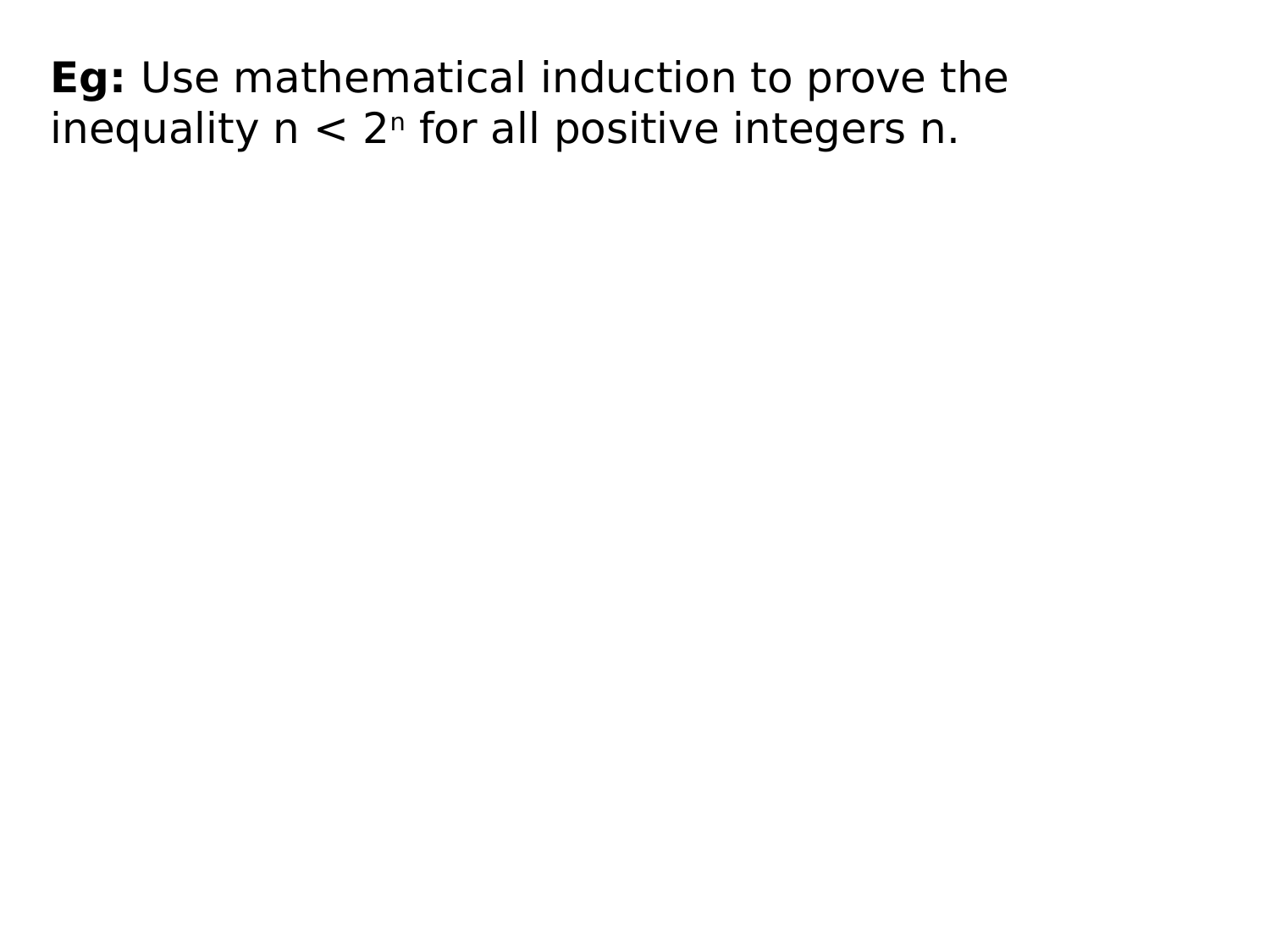

Eg: Use mathematical induction to prove the inequality n < 2n for all positive integers n.